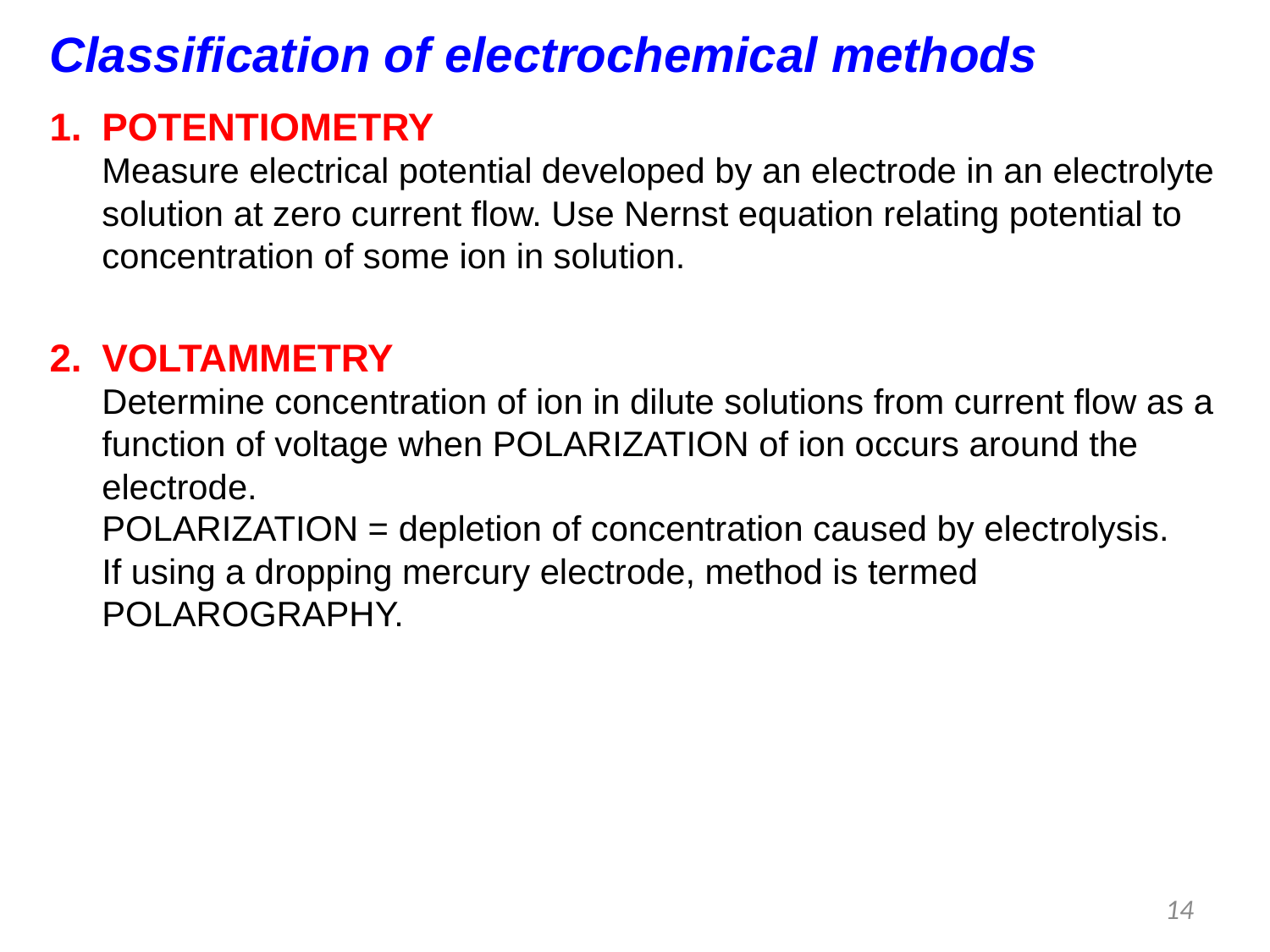

Classification of electrochemical methods
POTENTIOMETRY
Measure electrical potential developed by an electrode in an electrolyte solution at zero current flow. Use Nernst equation relating potential to concentration of some ion in solution.
VOLTAMMETRY
Determine concentration of ion in dilute solutions from current flow as a function of voltage when POLARIZATION of ion occurs around the electrode.
POLARIZATION = depletion of concentration caused by electrolysis.
If using a dropping mercury electrode, method is termed POLAROGRAPHY.
14